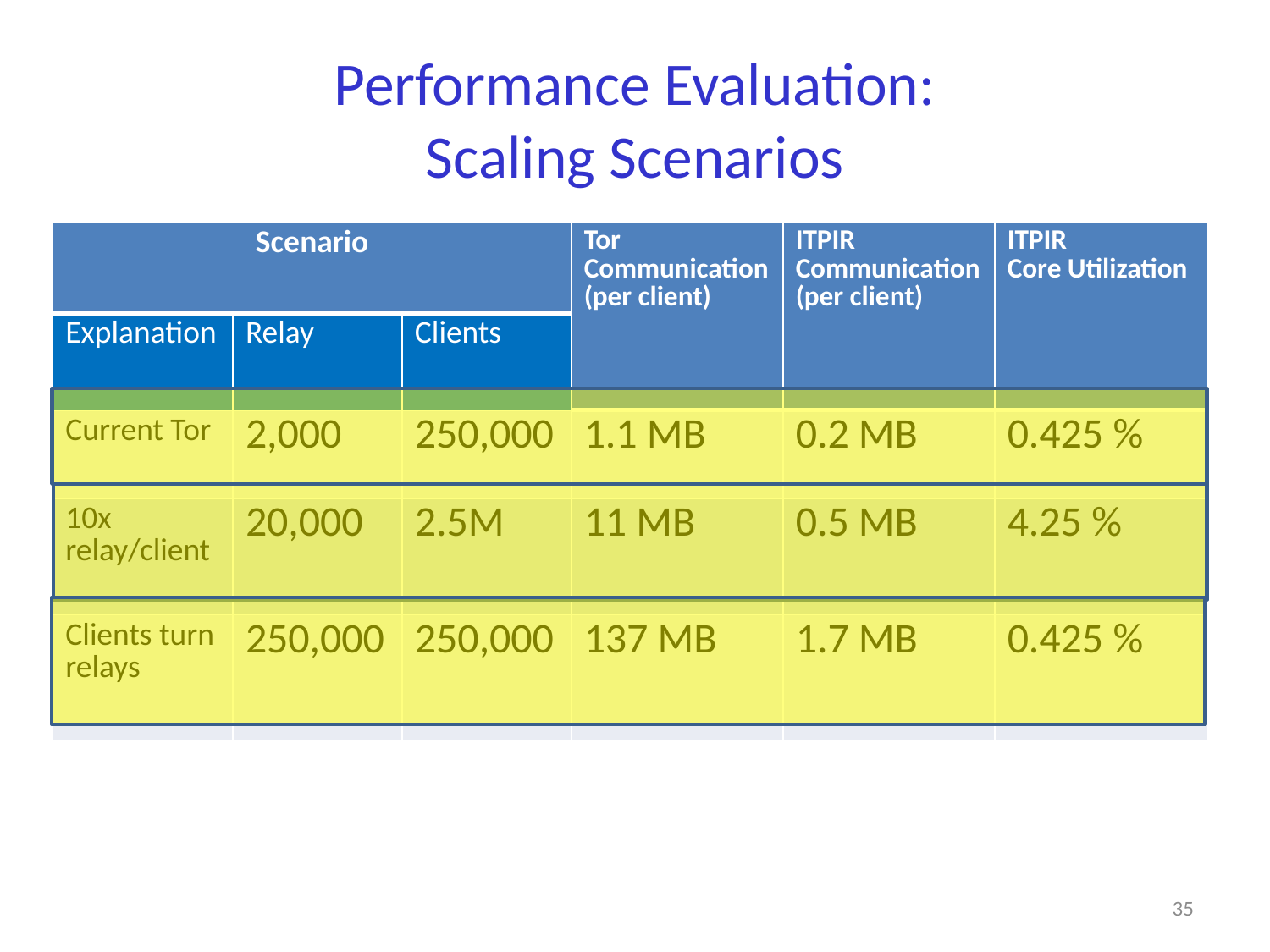

# Performance Evaluation: Scaling Scenarios
| Scenario |  |  | Tor Communication (per client) | ITPIR Communication (per client) | ITPIR Core Utilization |
| --- | --- | --- | --- | --- | --- |
| Explanation | Relay | Clients |  |  |  |
| Current Tor | 2,000 | 250,000 | 1.1 MB | 0.2 MB | 0.425 % |
| 10x relay/client | 20,000 | 2.5M | 11 MB | 0.5 MB | 4.25 % |
| Clients turn relays | 250,000 | 250,000 | 137 MB | 1.7 MB | 0.425 % |

35